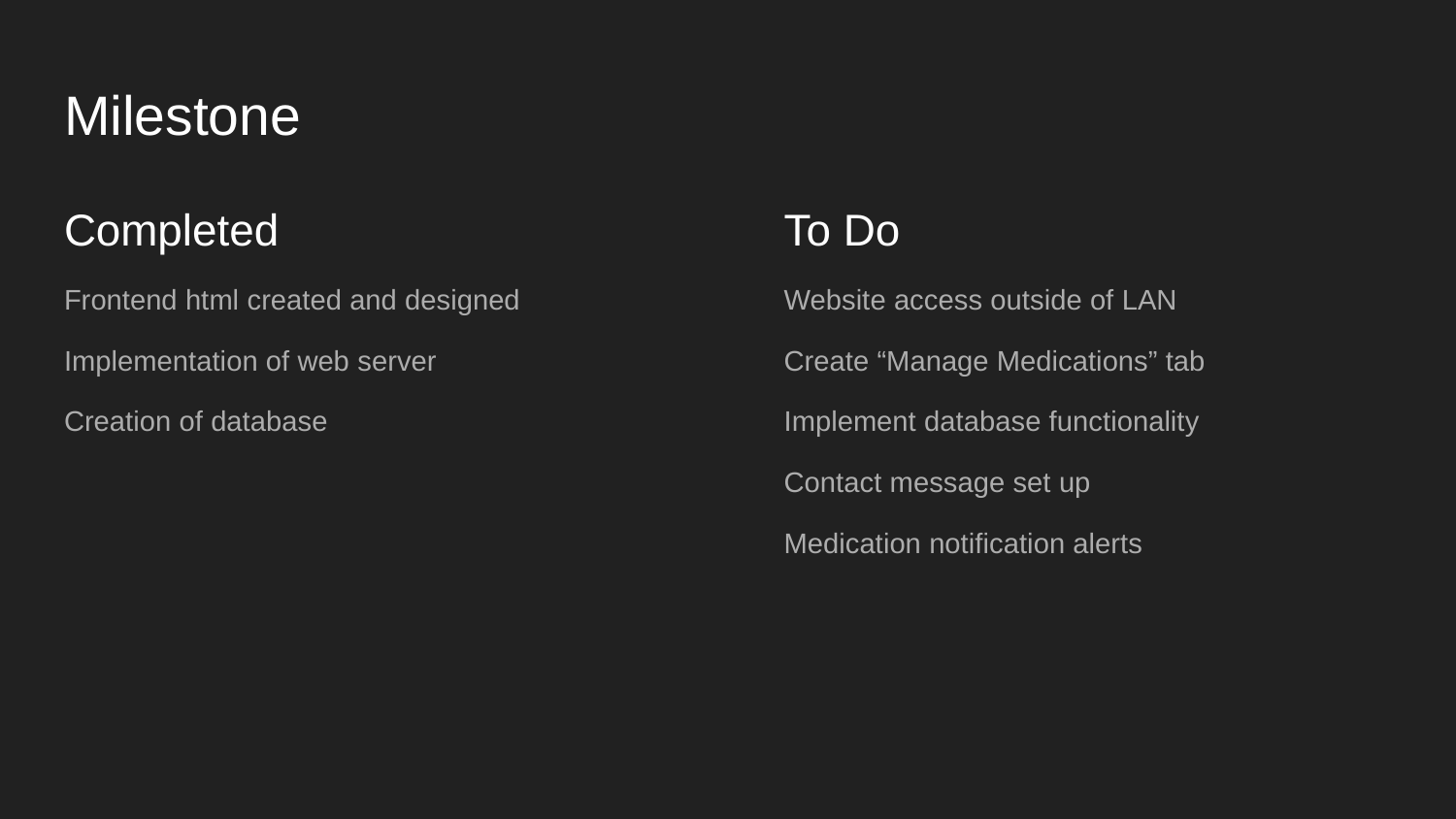

# Milestone
Completed
Frontend html created and designed
Implementation of web server
Creation of database

To Do
Website access outside of LAN
Create “Manage Medications” tab
Implement database functionality
Contact message set up
Medication notification alerts